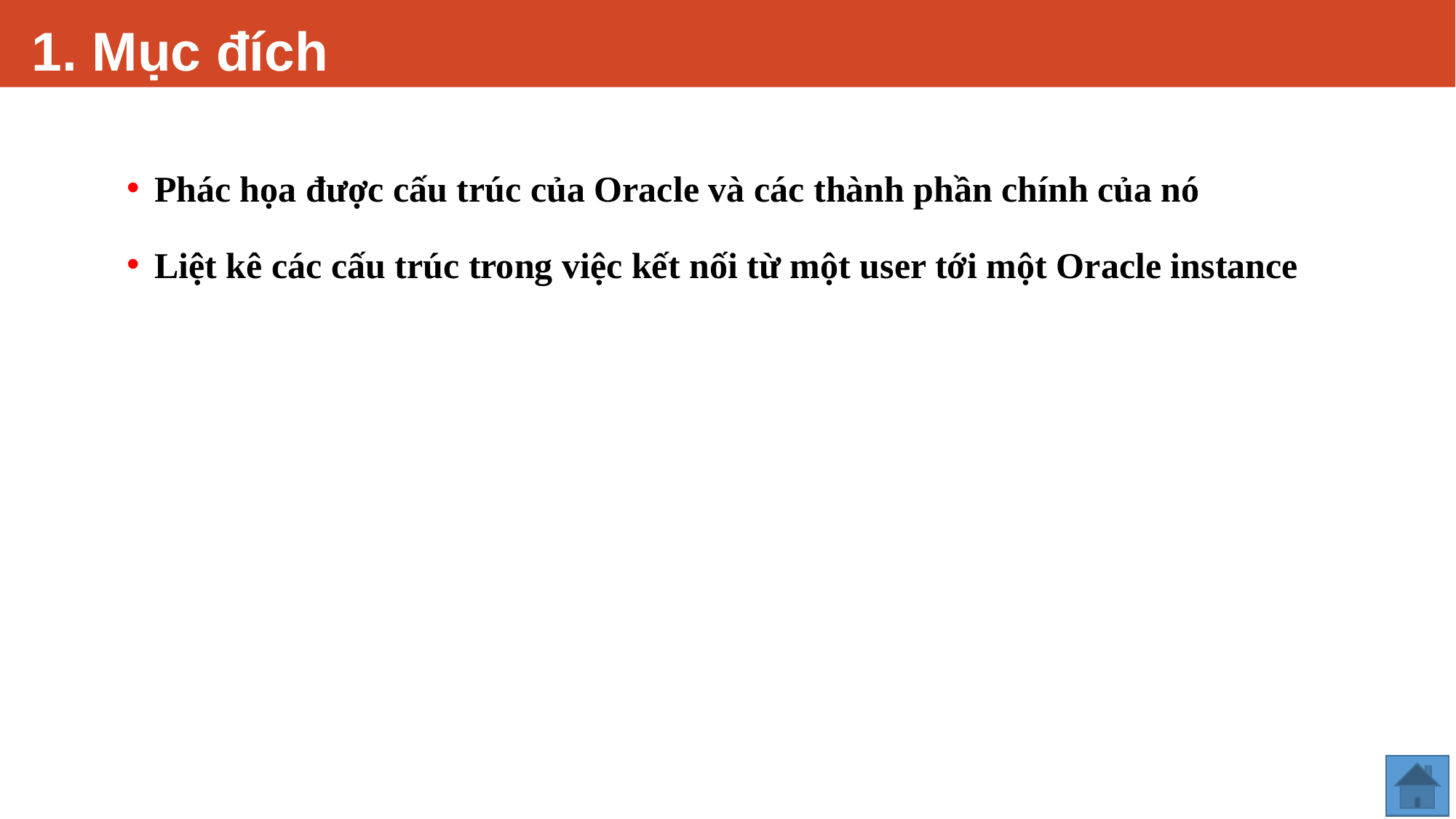

# 1. Mục đích
Mục đích
Phác họa được cấu trúc của Oracle và các thành phần chính của nó
Liệt kê các cấu trúc trong việc kết nối từ một user tới một Oracle instance